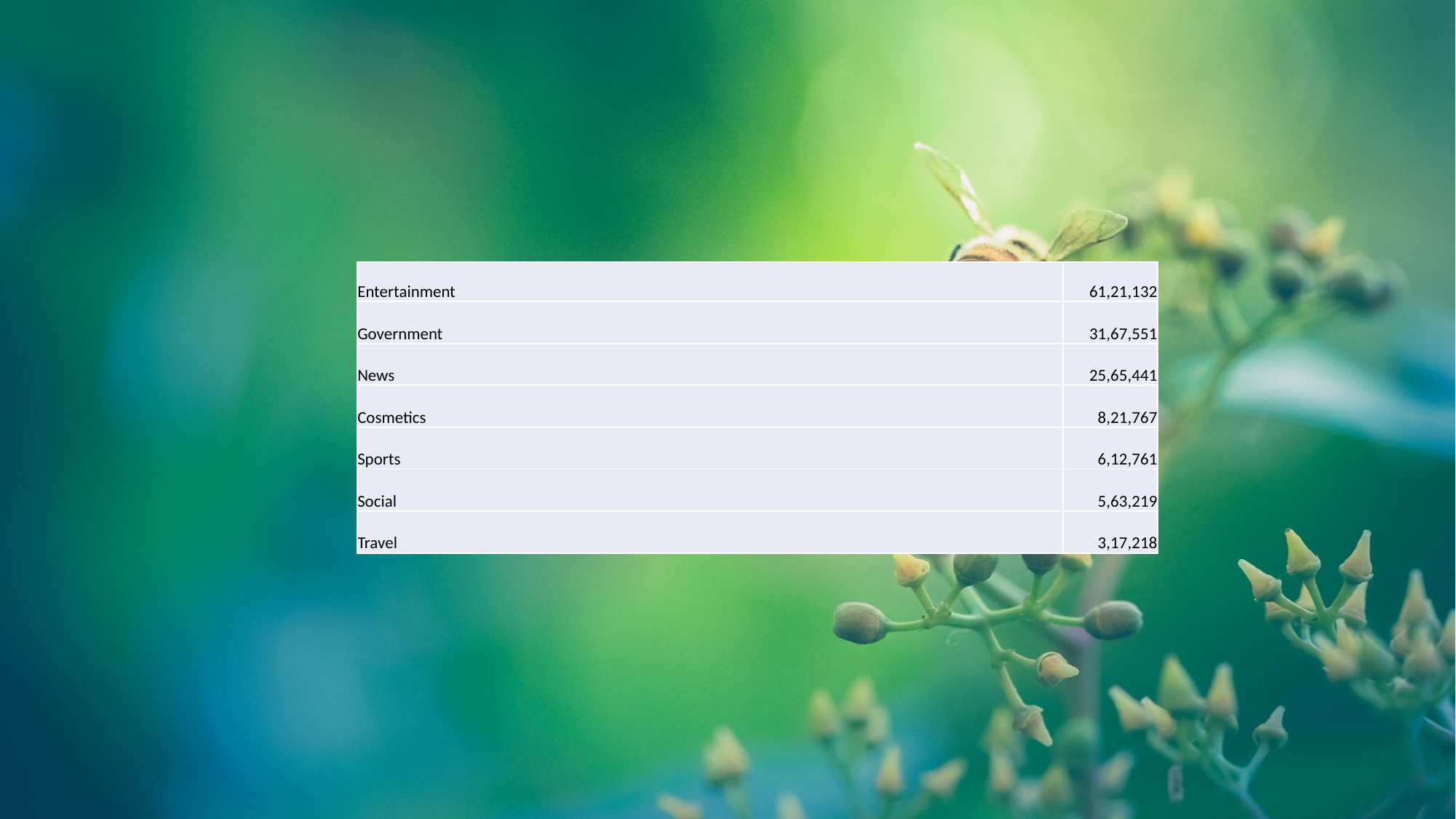

| Entertainment | 61,21,132 |
| --- | --- |
| Government | 31,67,551 |
| News | 25,65,441 |
| Cosmetics | 8,21,767 |
| Sports | 6,12,761 |
| Social | 5,63,219 |
| Travel | 3,17,218 |